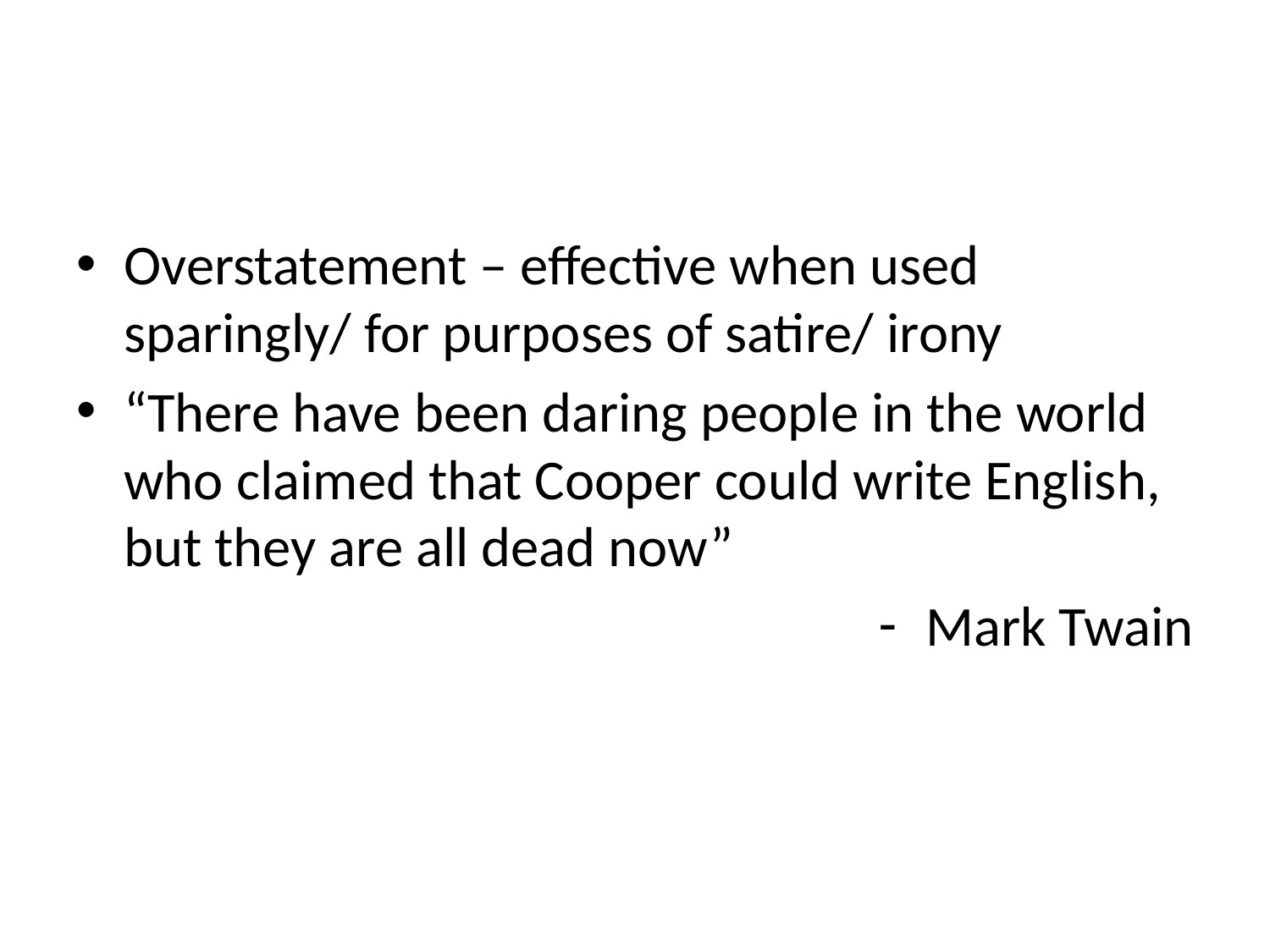

#
Overstatement – effective when used sparingly/ for purposes of satire/ irony
“There have been daring people in the world who claimed that Cooper could write English, but they are all dead now”
Mark Twain